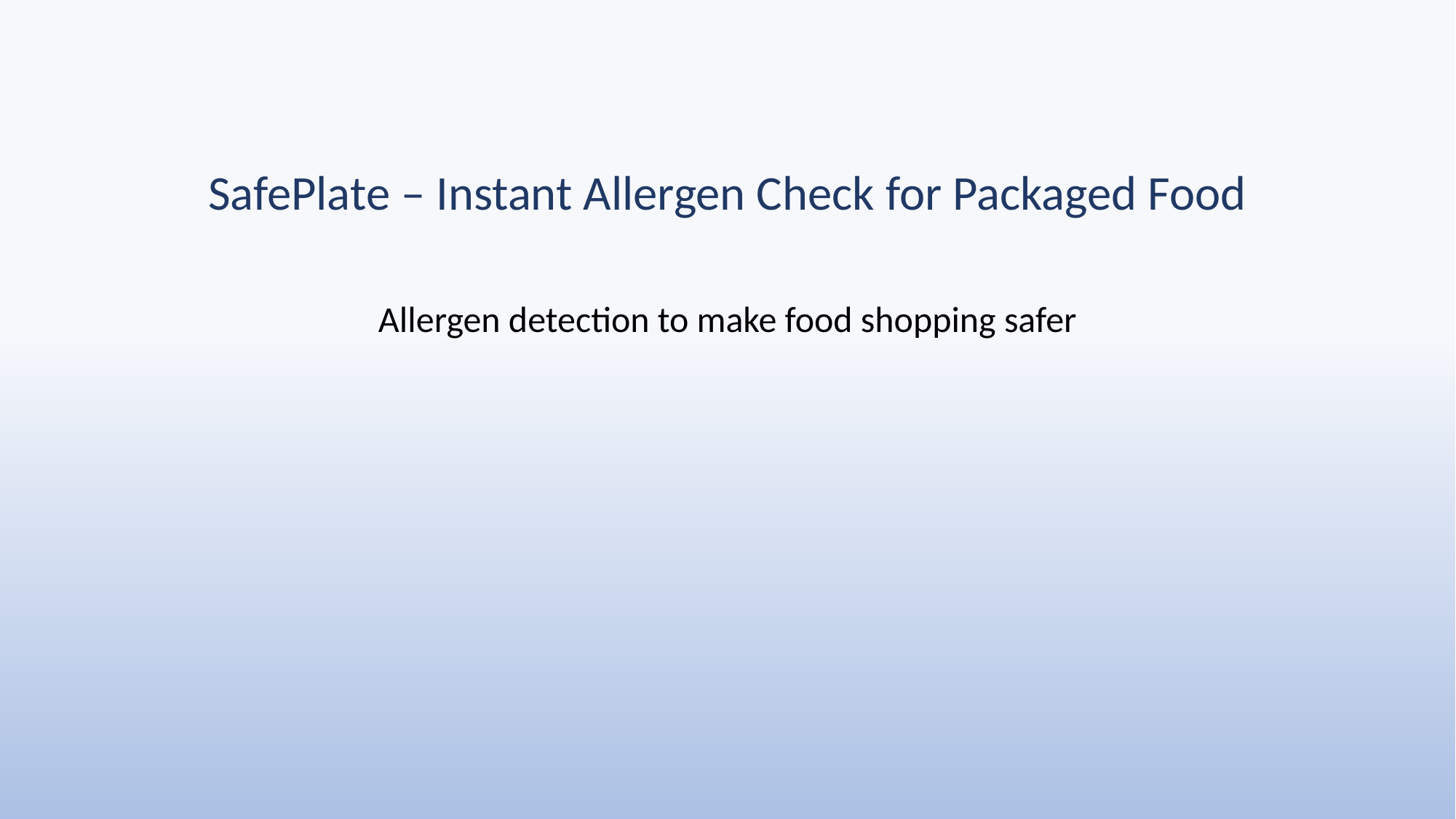

# SafePlate – Instant Allergen Check for Packaged Food
Allergen detection to make food shopping safer